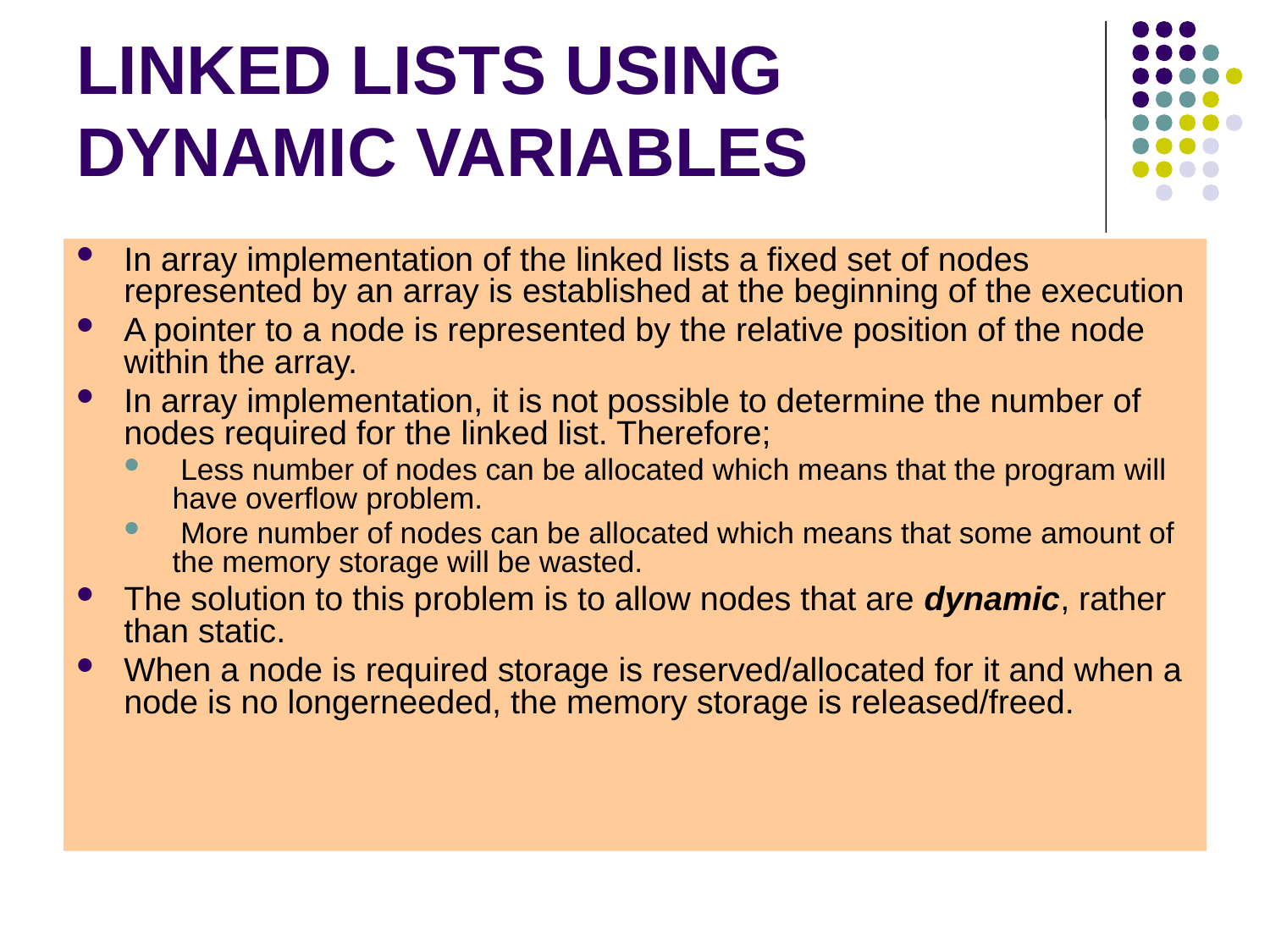

# LINKED LISTS USING DYNAMIC VARIABLES
In array implementation of the linked lists a fixed set of nodes represented by an array is established at the beginning of the execution
A pointer to a node is represented by the relative position of the node within the array.
In array implementation, it is not possible to determine the number of nodes required for the linked list. Therefore;
 Less number of nodes can be allocated which means that the program will have overflow problem.
 More number of nodes can be allocated which means that some amount of the memory storage will be wasted.
The solution to this problem is to allow nodes that are dynamic, rather than static.
When a node is required storage is reserved/allocated for it and when a node is no longerneeded, the memory storage is released/freed.